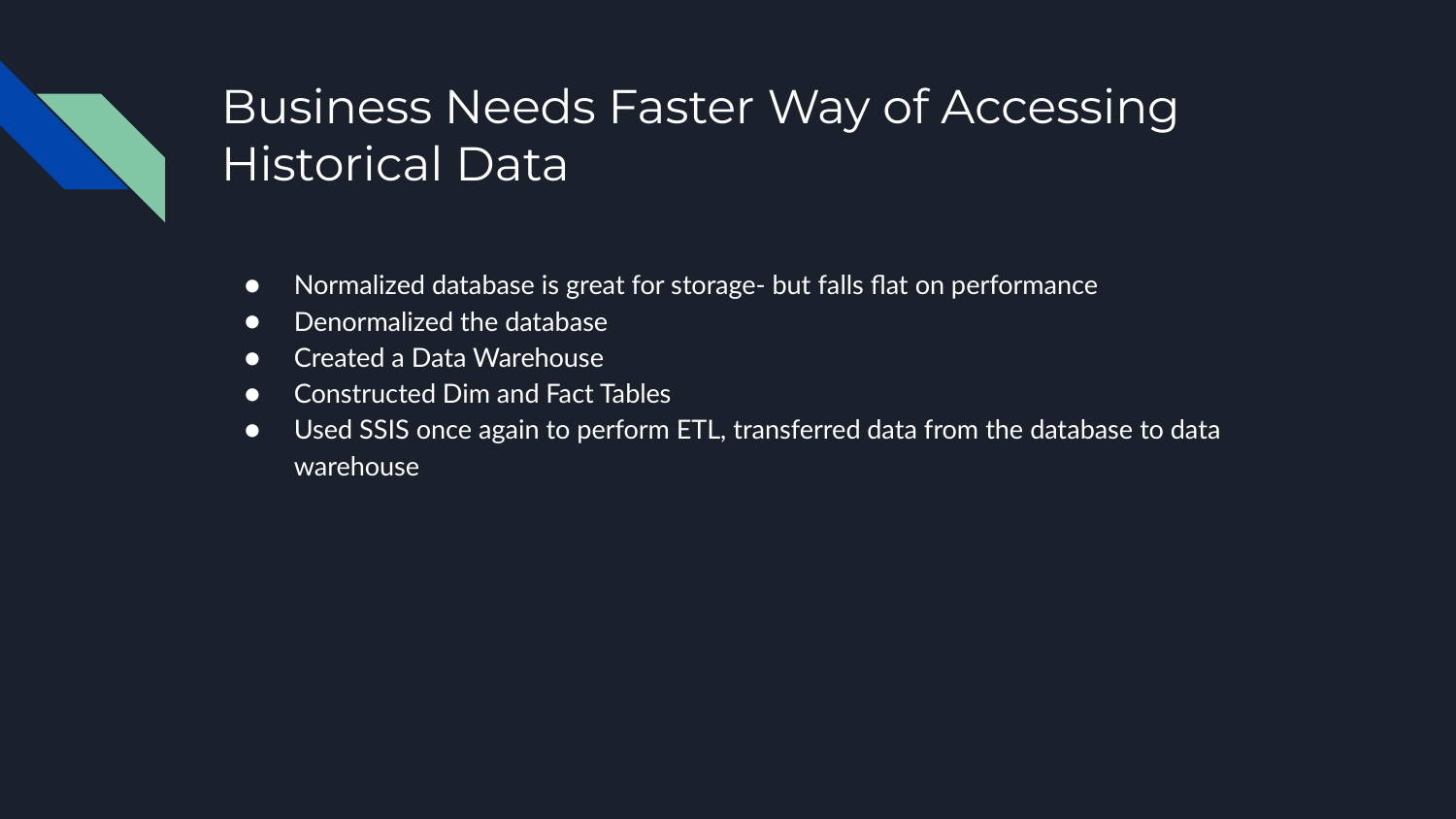

# Business Needs Faster Way of Accessing Historical Data
Normalized database is great for storage- but falls flat on performance
Denormalized the database
Created a Data Warehouse
Constructed Dim and Fact Tables
Used SSIS once again to perform ETL, transferred data from the database to data warehouse